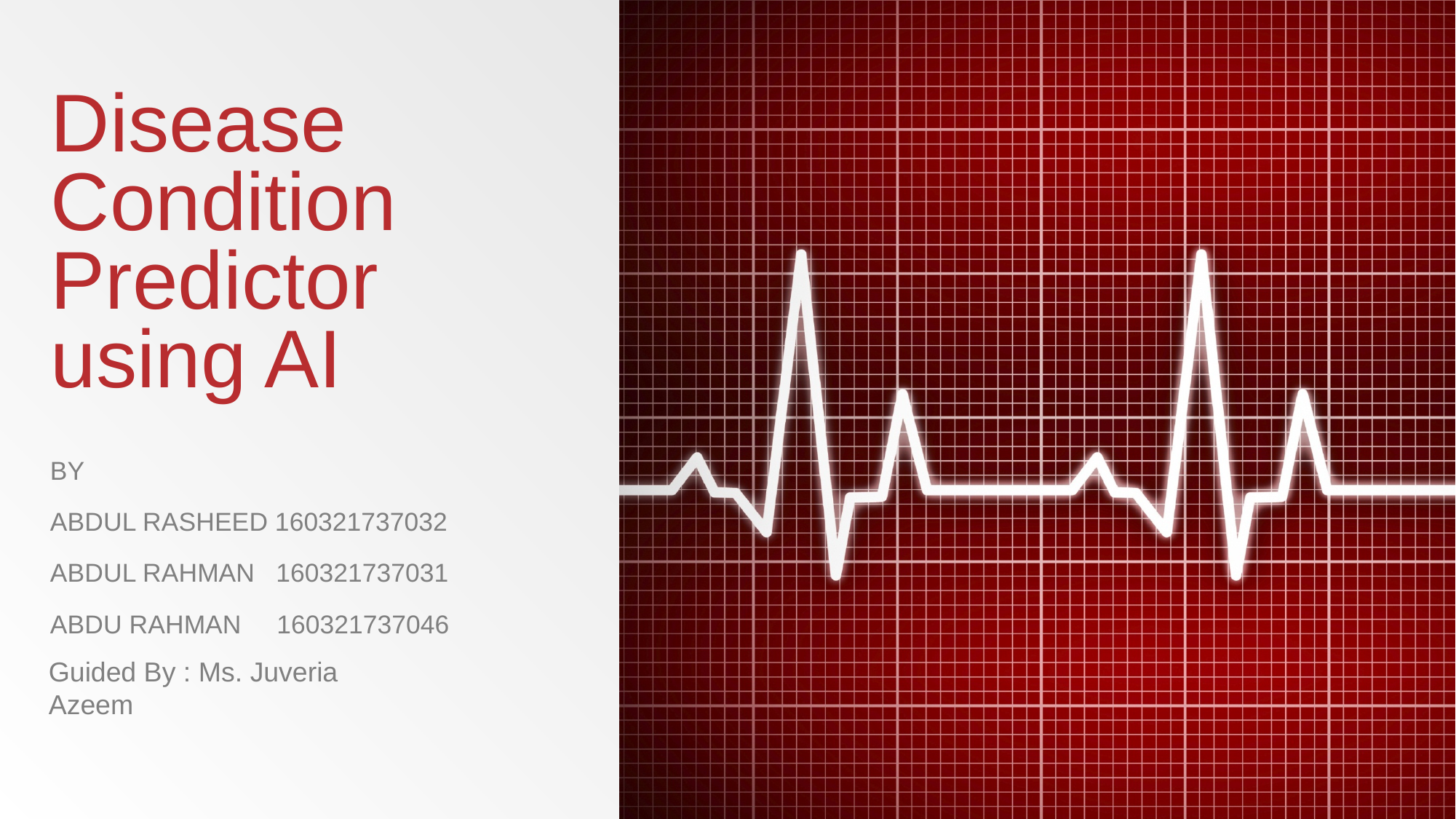

# Disease Condition Predictor using AI
By
Abdul Rasheed 160321737032
Abdul Rahman   160321737031
Abdu Rahman     160321737046
Guided By : Ms. Juveria Azeem